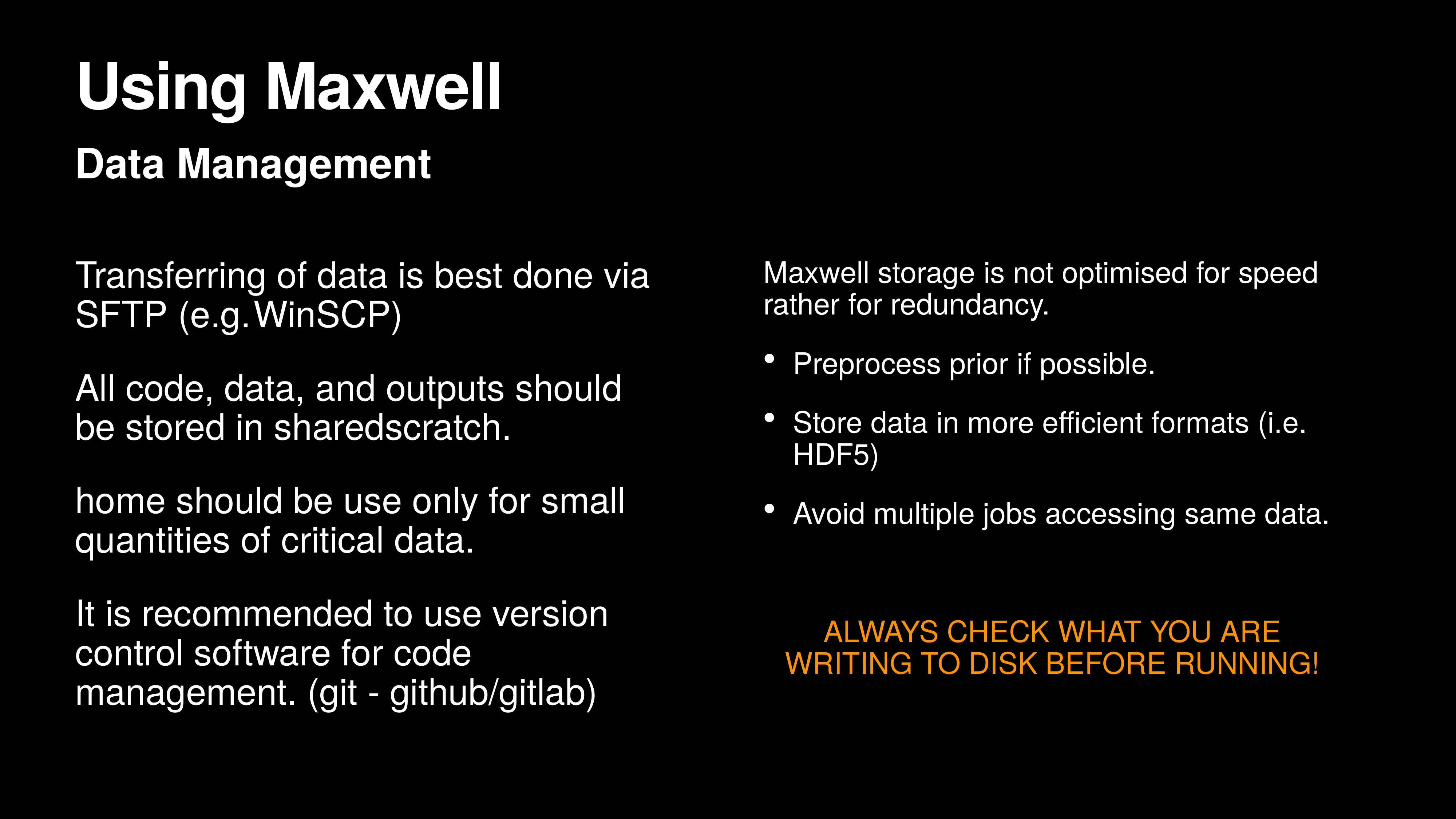

# Using Maxwell
Data Management
Transferring of data is best done via SFTP (e.g. WinSCP)
All code, data, and outputs should be stored in sharedscratch.
home should be use only for small quantities of critical data.
It is recommended to use version control software for code management. (git - github/gitlab)
Maxwell storage is not optimised for speed rather for redundancy.
Preprocess prior if possible.
Store data in more efficient formats (i.e. HDF5)
Avoid multiple jobs accessing same data.

ALWAYS CHECK WHAT YOU ARE WRITING TO DISK BEFORE RUNNING!